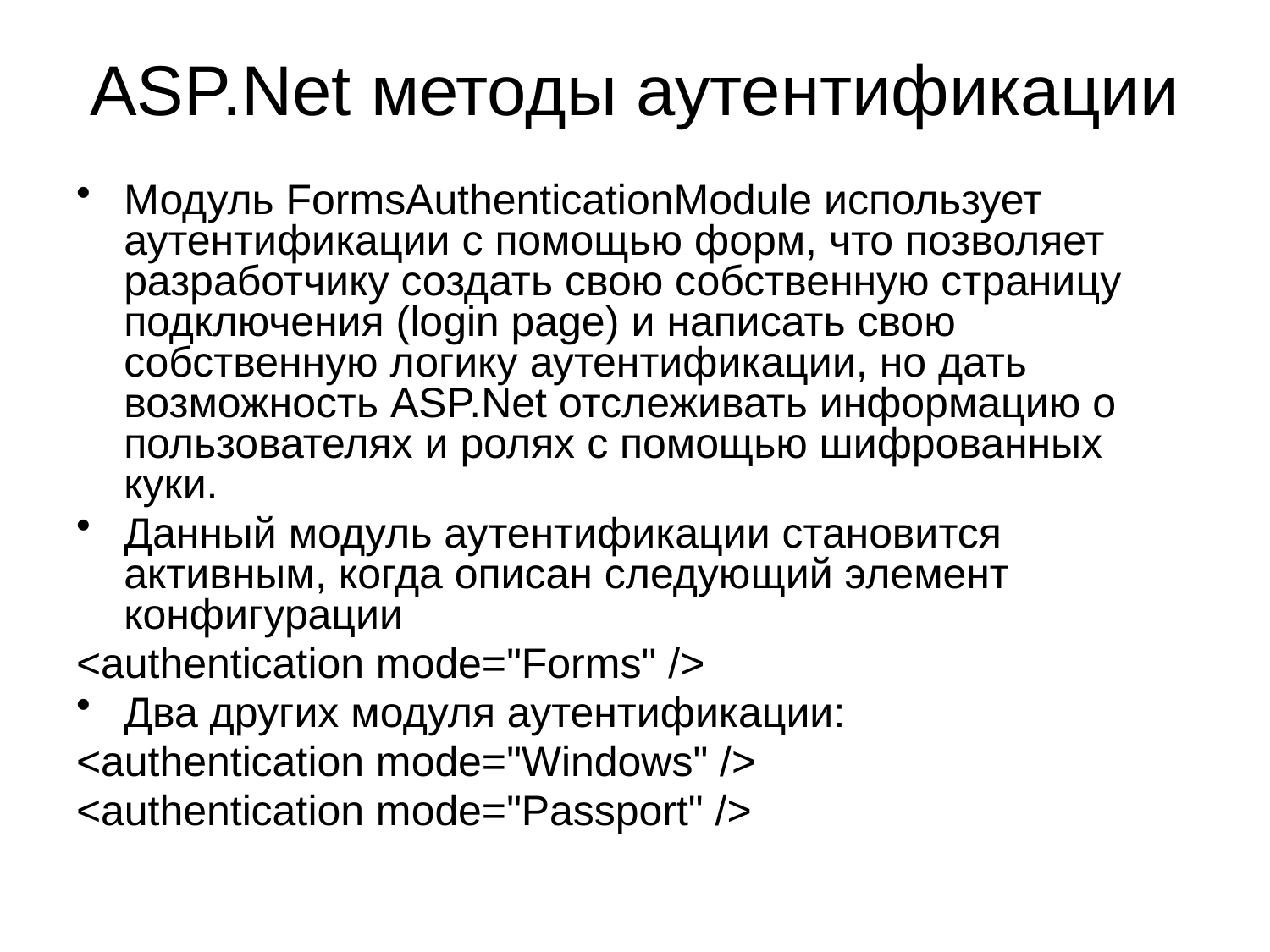

# ASP.Net методы аутентификации
Модуль FormsAuthenticationModule использует аутентификации с помощью форм, что позволяет разработчику создать свою собственную страницу подключения (login page) и написать свою собственную логику аутентификации, но дать возможность ASP.Net отслеживать информацию о пользователях и ролях с помощью шифрованных куки.
Данный модуль аутентификации становится активным, когда описан следующий элемент конфигурации
<authentication mode="Forms" />
Два других модуля аутентификации:
<authentication mode="Windows" />
<authentication mode="Passport" />